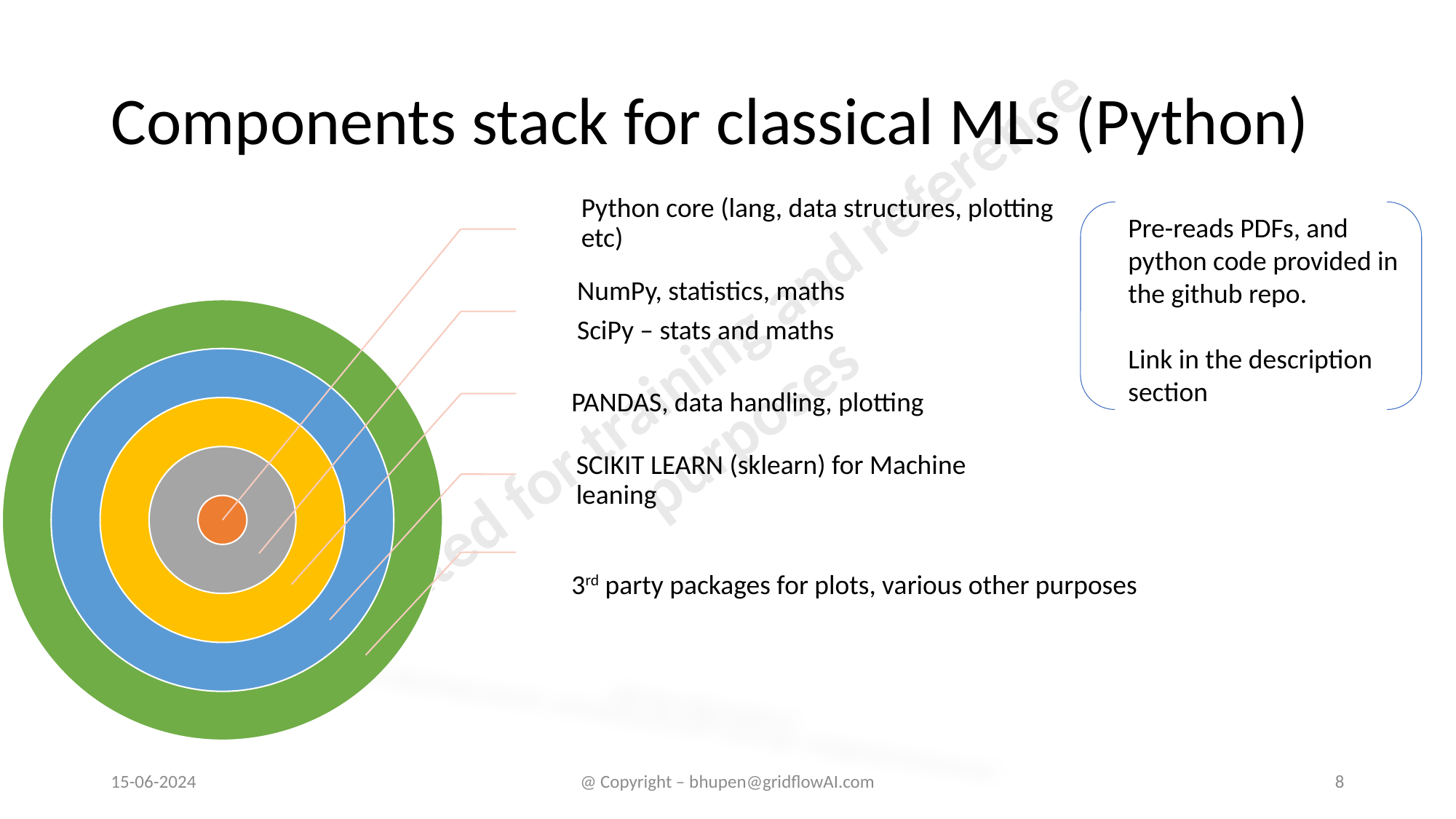

# Components stack for classical MLs (Python)
Python core (lang, data structures, plotting etc)
NumPy, statistics, maths
SciPy – stats and maths
PANDAS, data handling, plotting
SCIKIT LEARN (sklearn) for Machine leaning
3rd party packages for plots, various other purposes

Pre-reads PDFs, and python code provided in the github repo.

Link in the description section
15-06-2024
@ Copyright – bhupen@gridflowAI.com
8